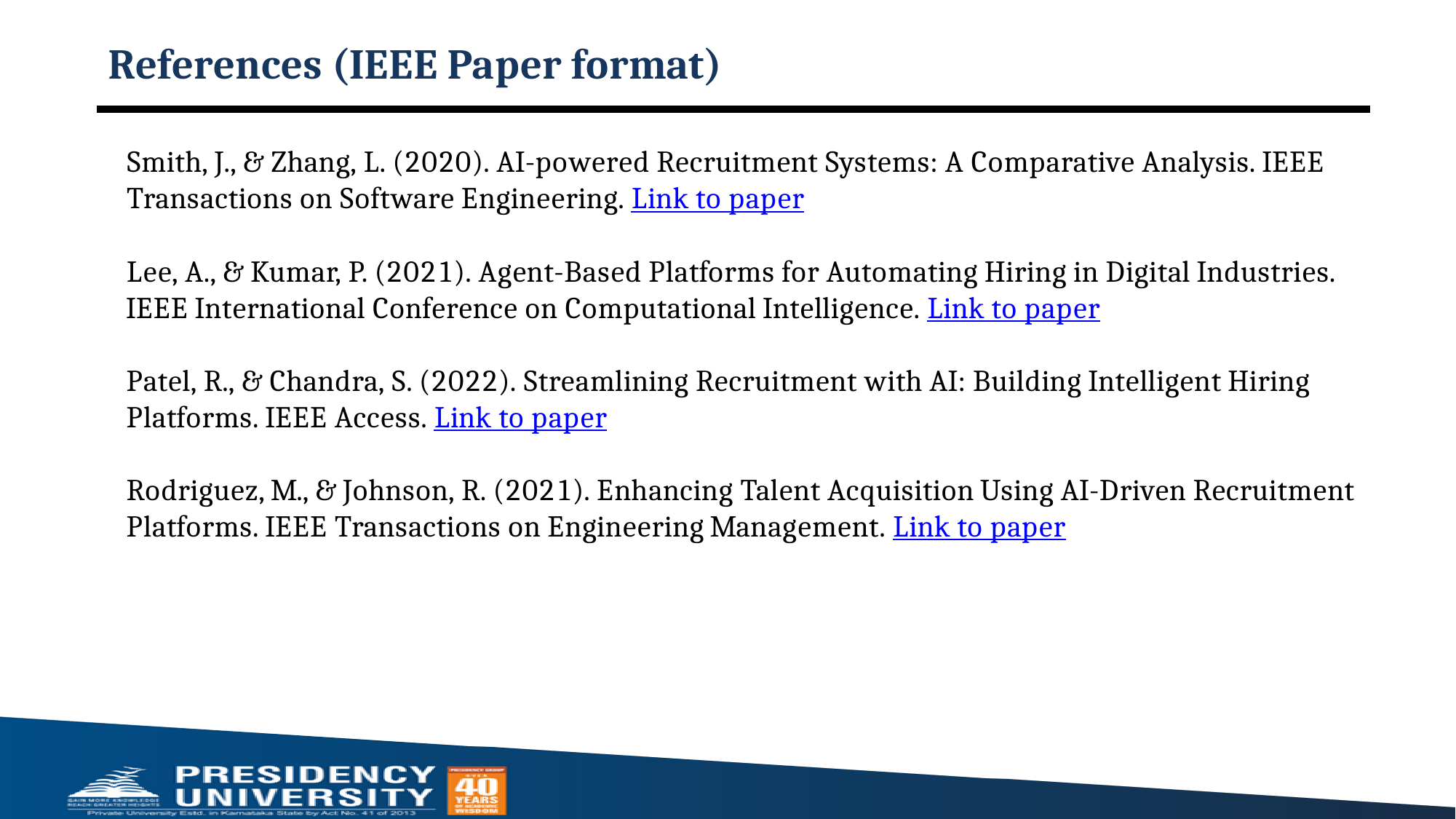

# References (IEEE Paper format)
Smith, J., & Zhang, L. (2020). AI-powered Recruitment Systems: A Comparative Analysis. IEEE Transactions on Software Engineering. Link to paper

Lee, A., & Kumar, P. (2021). Agent-Based Platforms for Automating Hiring in Digital Industries. IEEE International Conference on Computational Intelligence. Link to paper

Patel, R., & Chandra, S. (2022). Streamlining Recruitment with AI: Building Intelligent Hiring Platforms. IEEE Access. Link to paper

Rodriguez, M., & Johnson, R. (2021). Enhancing Talent Acquisition Using AI-Driven Recruitment Platforms. IEEE Transactions on Engineering Management. Link to paper